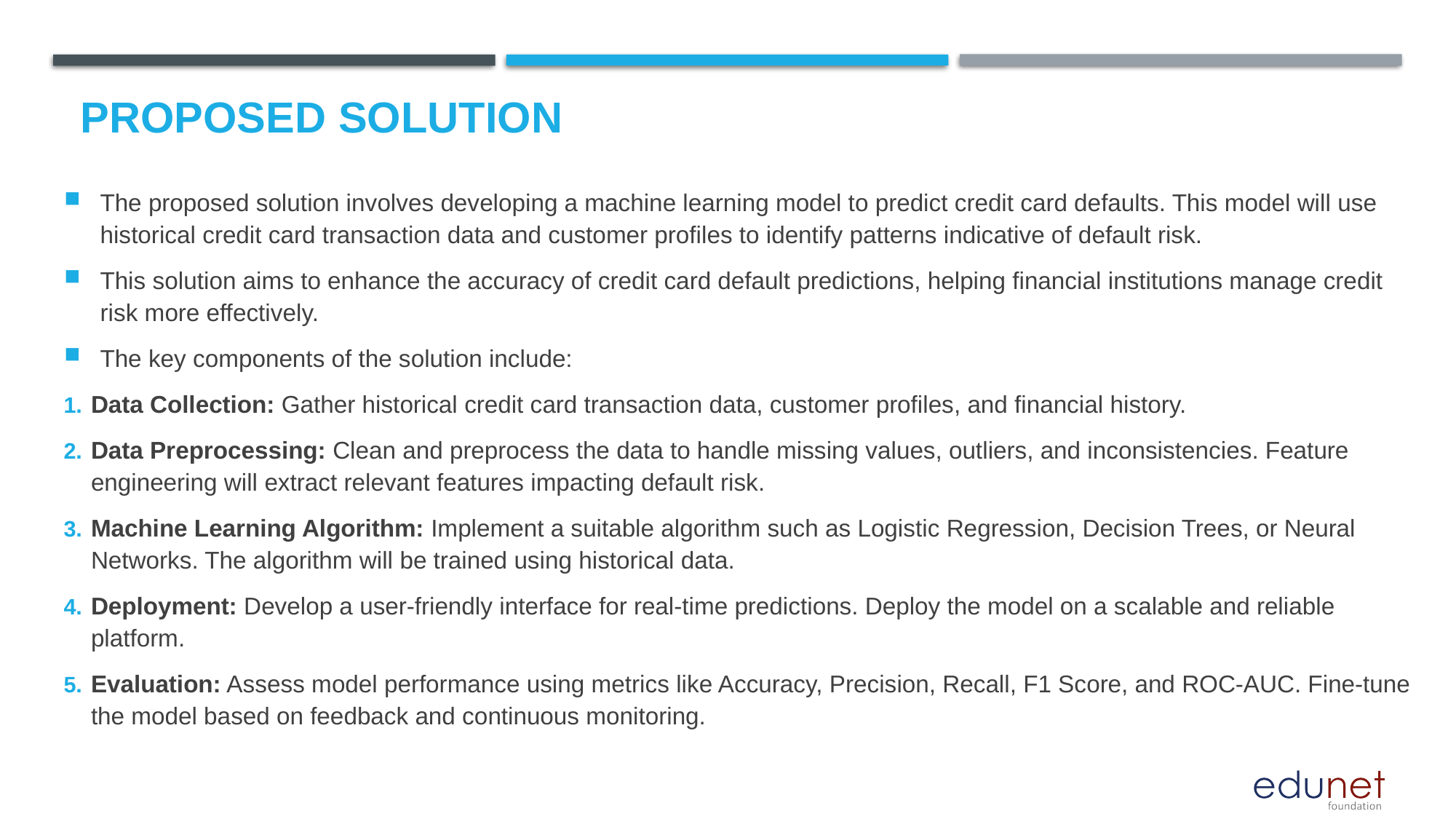

# Proposed Solution

The proposed solution involves developing a machine learning model to predict credit card defaults. This model will use historical credit card transaction data and customer profiles to identify patterns indicative of default risk.
This solution aims to enhance the accuracy of credit card default predictions, helping financial institutions manage credit risk more effectively.
The key components of the solution include:
Data Collection: Gather historical credit card transaction data, customer profiles, and financial history.
Data Preprocessing: Clean and preprocess the data to handle missing values, outliers, and inconsistencies. Feature engineering will extract relevant features impacting default risk.
Machine Learning Algorithm: Implement a suitable algorithm such as Logistic Regression, Decision Trees, or Neural Networks. The algorithm will be trained using historical data.
Deployment: Develop a user-friendly interface for real-time predictions. Deploy the model on a scalable and reliable platform.
Evaluation: Assess model performance using metrics like Accuracy, Precision, Recall, F1 Score, and ROC-AUC. Fine-tune the model based on feedback and continuous monitoring.